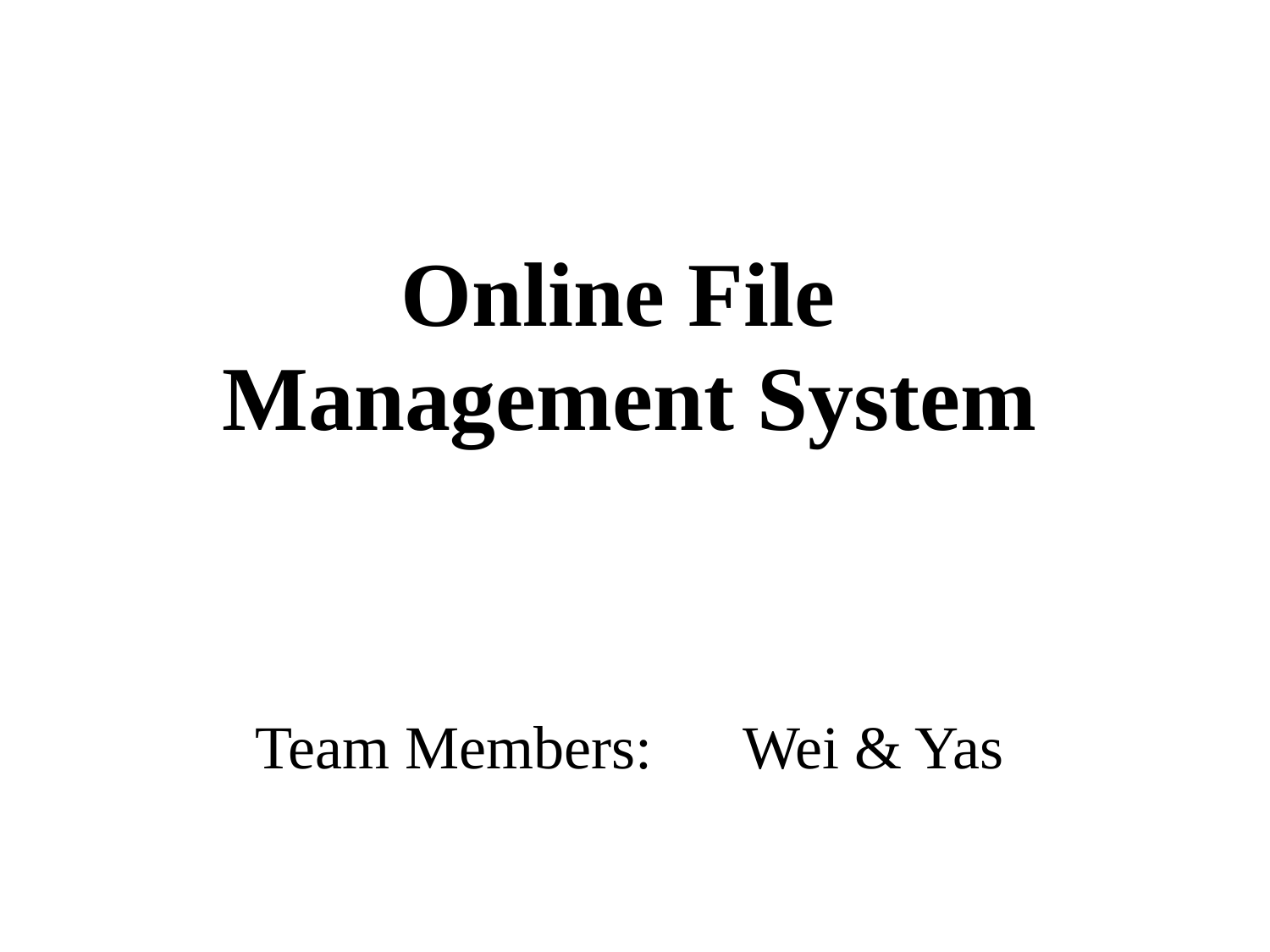

# Online File Management System Team Members:      Wei & Yas